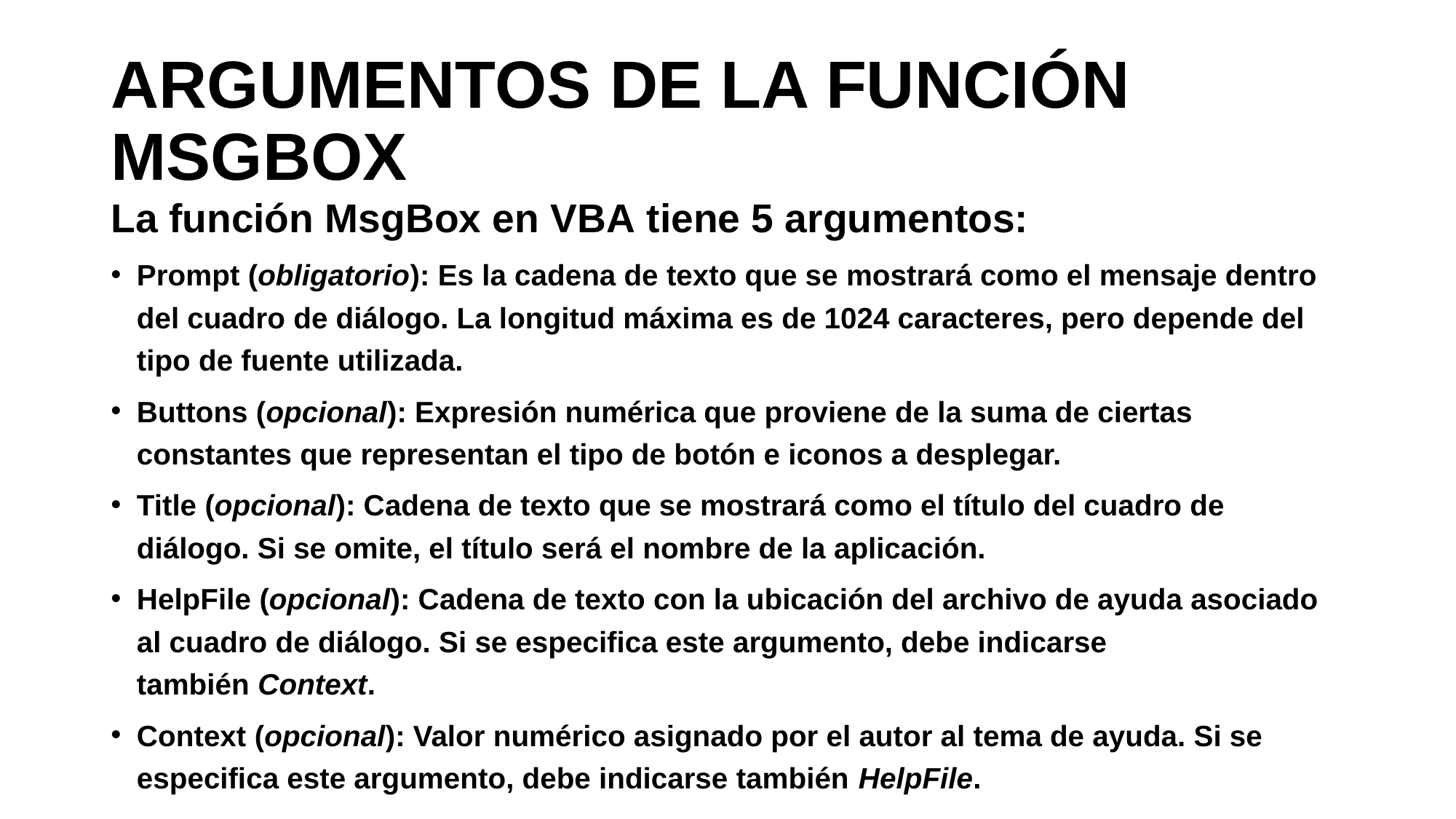

# ARGUMENTOS DE LA FUNCIÓN MSGBOX
La función MsgBox en VBA tiene 5 argumentos:
Prompt (obligatorio): Es la cadena de texto que se mostrará como el mensaje dentro del cuadro de diálogo. La longitud máxima es de 1024 caracteres, pero depende del tipo de fuente utilizada.
Buttons (opcional): Expresión numérica que proviene de la suma de ciertas constantes que representan el tipo de botón e iconos a desplegar.
Title (opcional): Cadena de texto que se mostrará como el título del cuadro de diálogo. Si se omite, el título será el nombre de la aplicación.
HelpFile (opcional): Cadena de texto con la ubicación del archivo de ayuda asociado al cuadro de diálogo. Si se especifica este argumento, debe indicarse también Context.
Context (opcional): Valor numérico asignado por el autor al tema de ayuda. Si se especifica este argumento, debe indicarse también HelpFile.